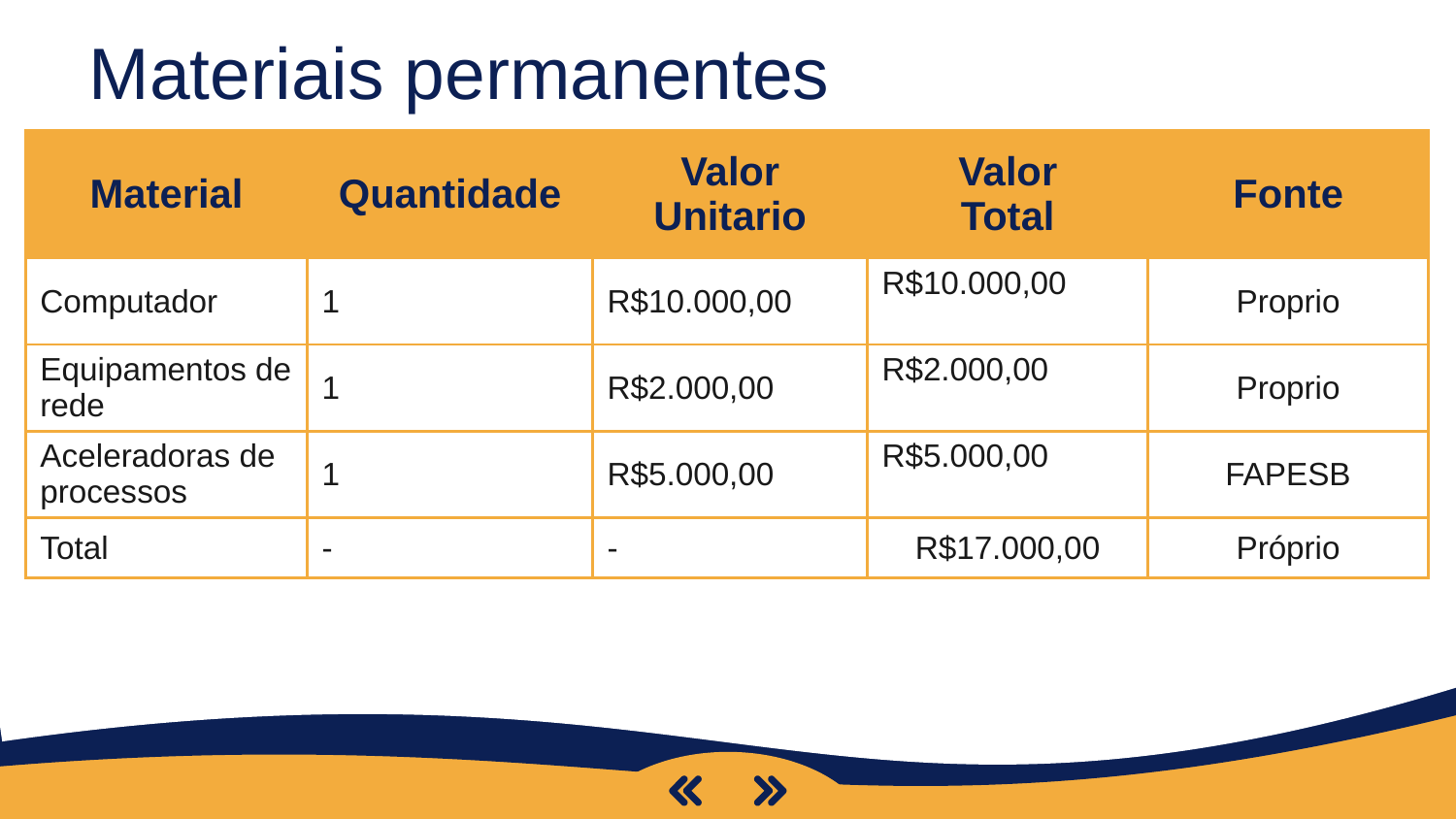

# Materiais permanentes
| Material | Quantidade | Valor Unitario | Valor Total | Fonte |
| --- | --- | --- | --- | --- |
| Computador | 1 | R$10.000,00 | R$10.000,00 | Proprio |
| Equipamentos de rede | 1 | R$2.000,00 | R$2.000,00 | Proprio |
| Aceleradoras de processos | 1 | R$5.000,00 | R$5.000,00 | FAPESB |
| Total | - | - | R$17.000,00 | Próprio |